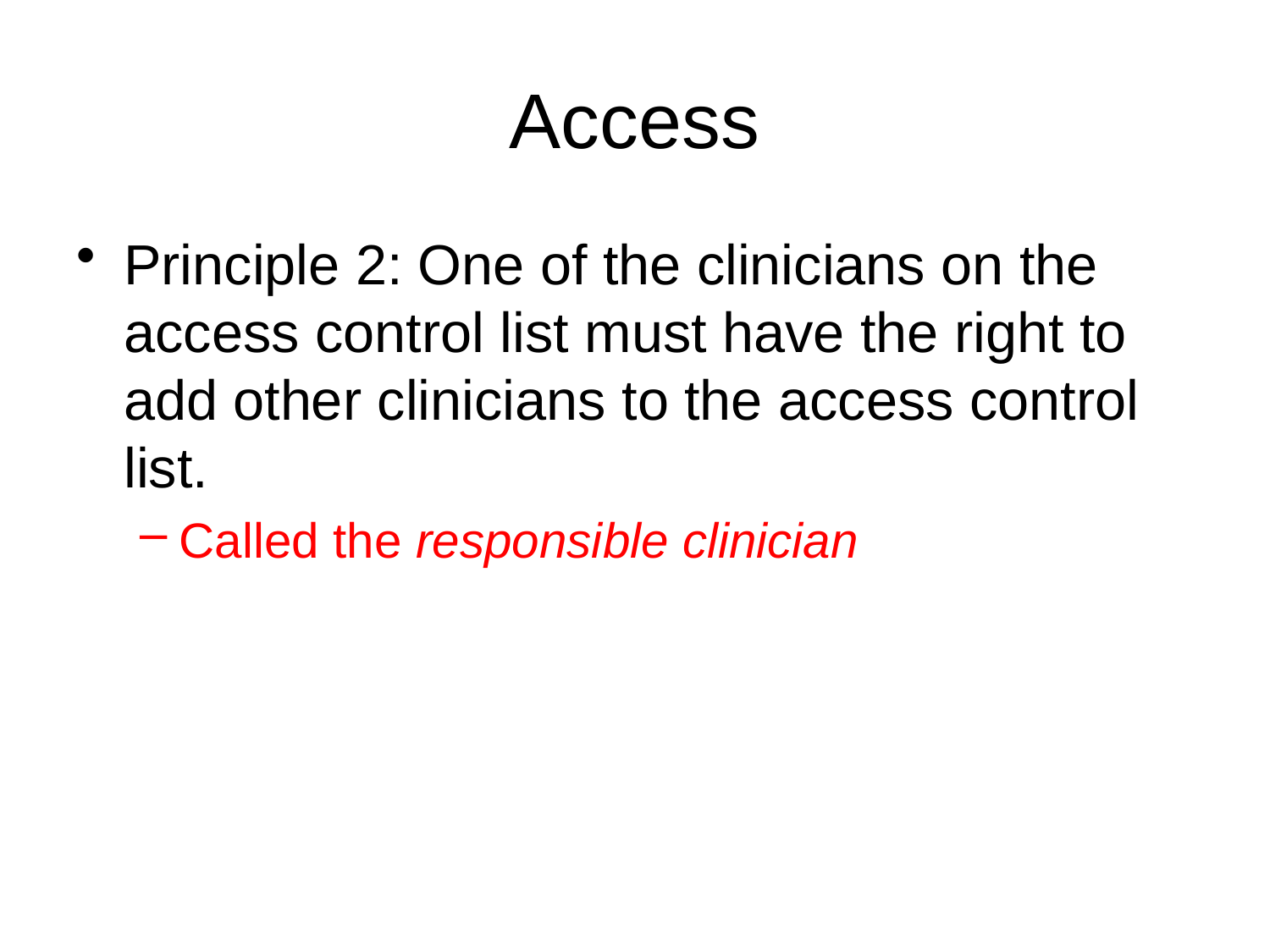

# Access
Principle 2: One of the clinicians on the access control list must have the right to add other clinicians to the access control list.
Called the responsible clinician